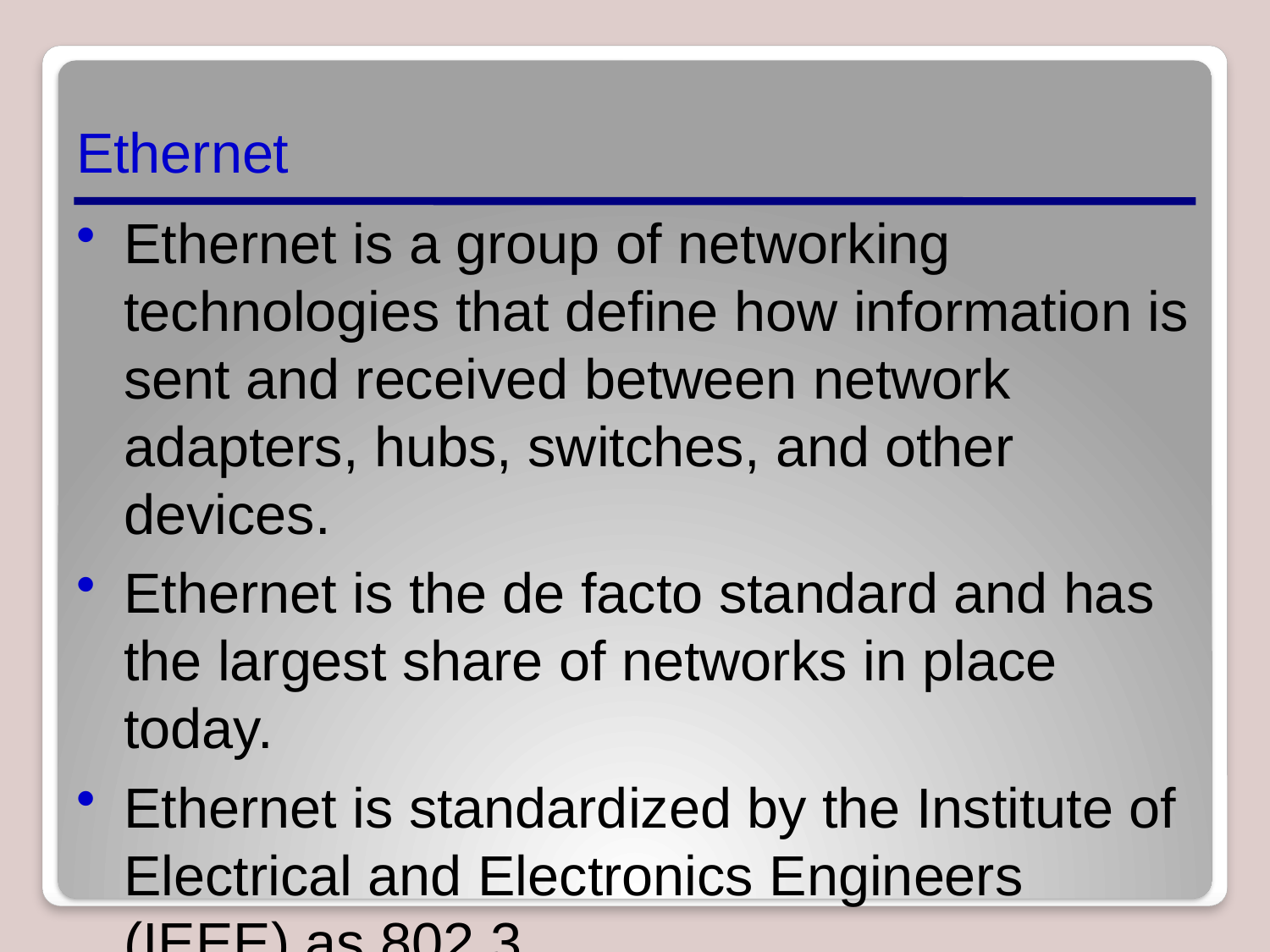

# Ethernet
Ethernet is a group of networking technologies that define how information is sent and received between network adapters, hubs, switches, and other devices.
Ethernet is the de facto standard and has the largest share of networks in place today.
Ethernet is standardized by the Institute of Electrical and Electronics Engineers (IEEE) as 802.3.